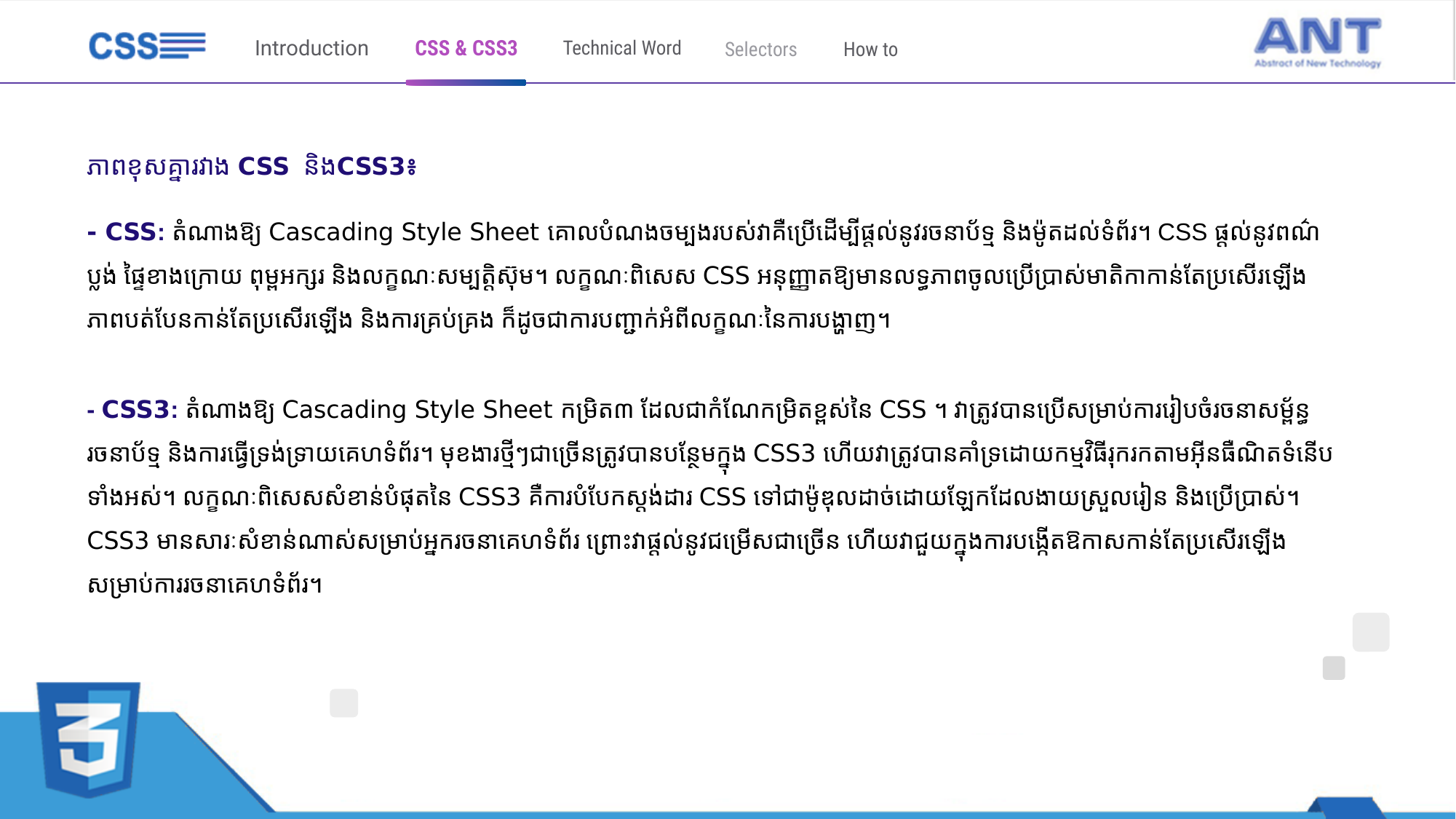

Introduction
CSS & CSS3
Technical Word
Selectors
How to

ភាពខុសគ្នារវាង CSS  និងCSS3៖
- CSS: តំណាងឱ្យ Cascading Style Sheet គោលបំណងចម្បងរបស់វាគឺប្រើដើម្បីផ្តល់នូវរចនាប័ទ្ម និងម៉ូតដល់ទំព័រ។ CSS ផ្តល់នូវពណ៌ ប្លង់ ផ្ទៃខាងក្រោយ ពុម្ពអក្សរ និងលក្ខណៈសម្បត្តិស៊ុម។ លក្ខណៈពិសេស CSS អនុញ្ញាតឱ្យមានលទ្ធភាពចូលប្រើប្រាស់មាតិកាកាន់តែប្រសើរឡើង ភាពបត់បែនកាន់តែប្រសើរឡើង និងការគ្រប់គ្រង ក៏ដូចជាការបញ្ជាក់អំពីលក្ខណៈនៃការបង្ហាញ។

- CSS3: តំណាងឱ្យ Cascading Style Sheet កម្រិត៣ ដែលជាកំណែកម្រិតខ្ពស់នៃ CSS ។ វា​ត្រូវ​បាន​ប្រើ​សម្រាប់​ការ​រៀបចំ​រចនា​សម្ព័ន្ធ រចនាប័ទ្ម និង​ការ​ធ្វើ​ទ្រង់ទ្រាយ​គេហទំព័រ។ មុខងារថ្មីៗជាច្រើនត្រូវបានបន្ថែមក្នុង CSS3 ហើយវាត្រូវបានគាំទ្រដោយកម្មវិធីរុករកតាមអ៊ីនធឺណិតទំនើបទាំងអស់។ លក្ខណៈពិសេសសំខាន់បំផុតនៃ CSS3 គឺការបំបែកស្តង់ដារ CSS ទៅជាម៉ូឌុលដាច់ដោយឡែកដែលងាយស្រួលរៀន និងប្រើប្រាស់។ CSS3 មានសារៈសំខាន់ណាស់សម្រាប់អ្នករចនាគេហទំព័រ ព្រោះវាផ្តល់នូវជម្រើសជាច្រើន ហើយវាជួយក្នុងការបង្កើតឱកាសកាន់តែប្រសើរឡើងសម្រាប់ការរចនាគេហទំព័រ។